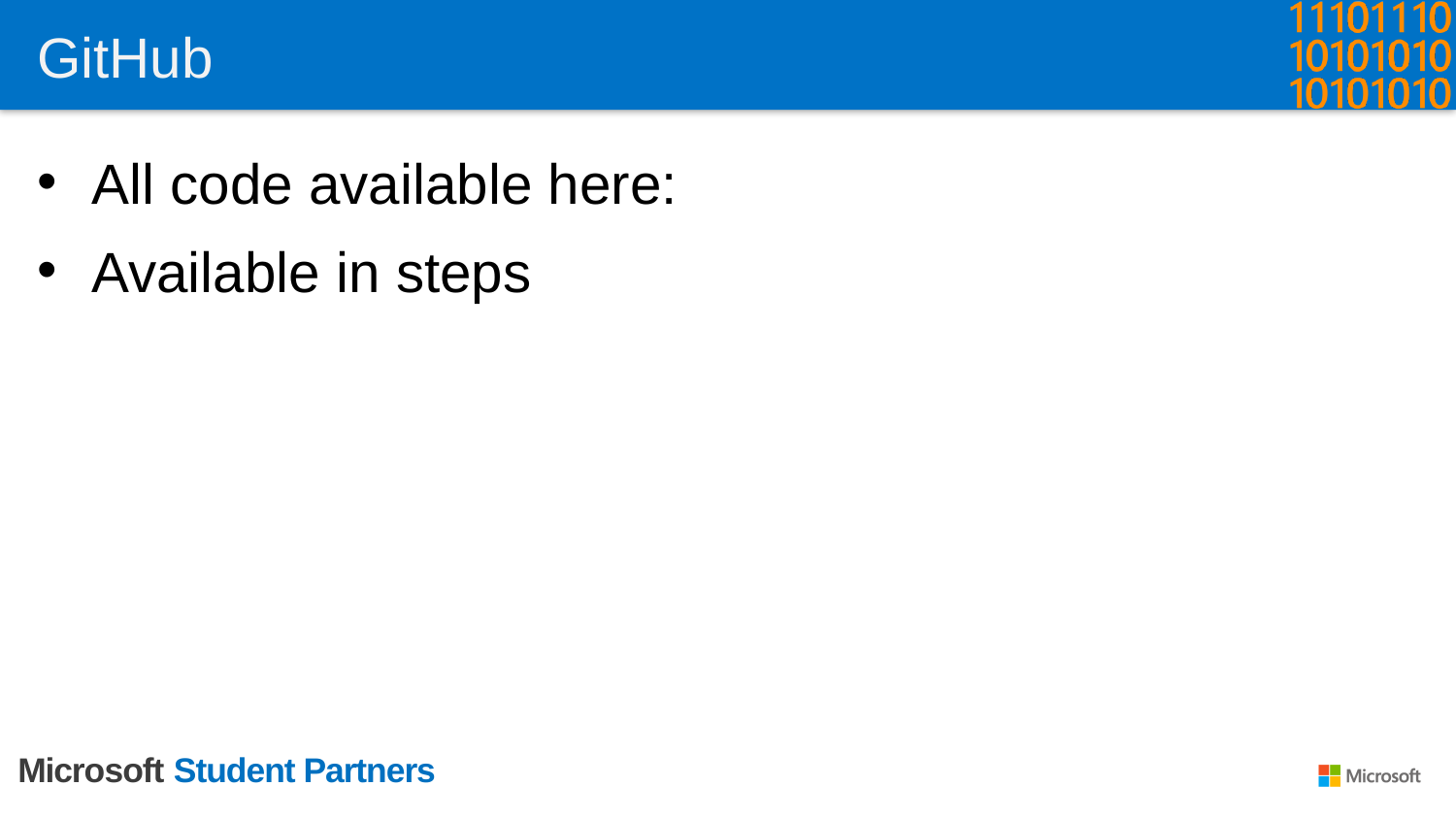

# GitHub
All code available here:
Available in steps